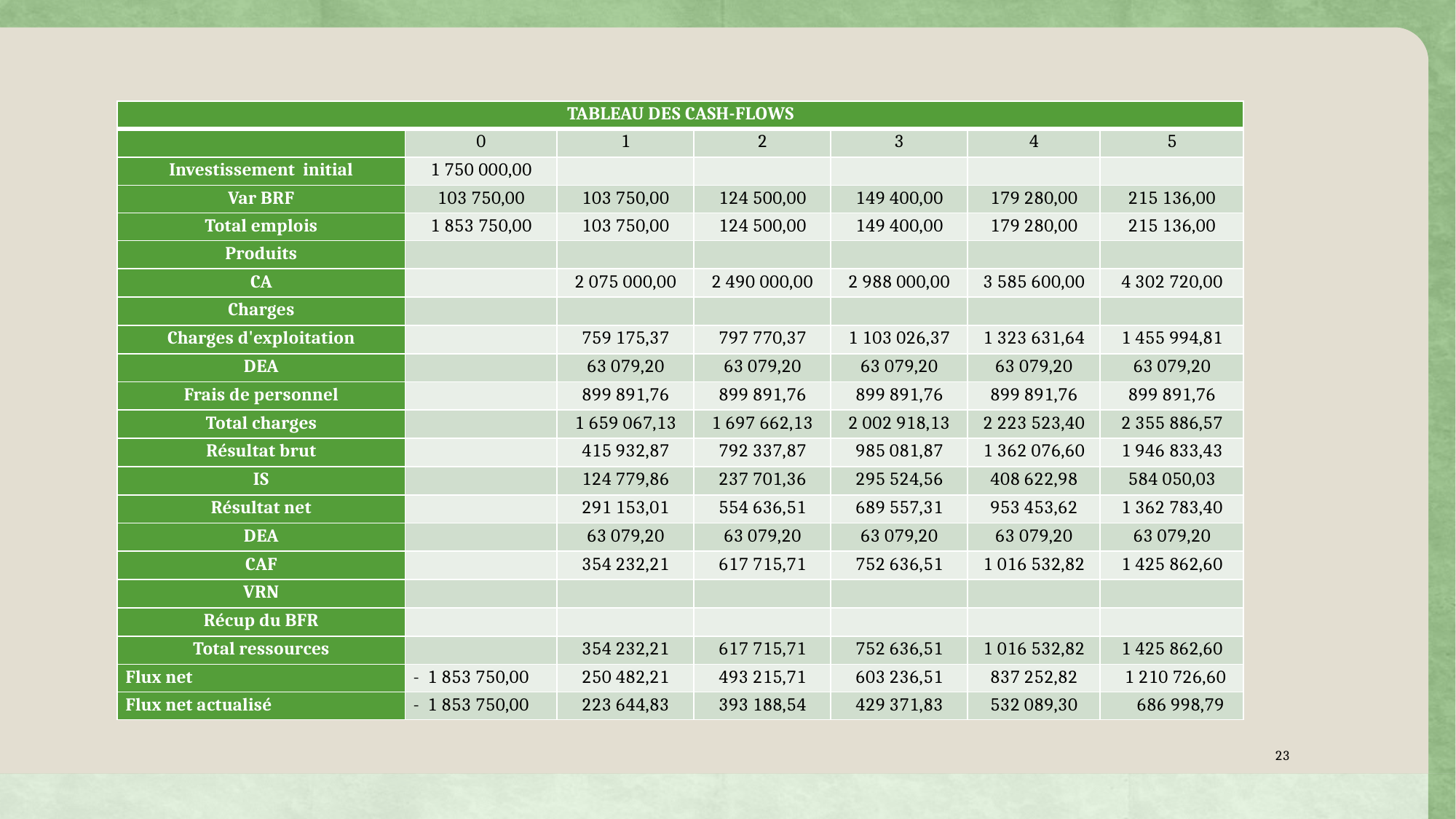

#
| TABLEAU DES CASH-FLOWS |  |  |  |  |  |  |
| --- | --- | --- | --- | --- | --- | --- |
|  | 0 | 1 | 2 | 3 | 4 | 5 |
| Investissement initial | 1 750 000,00 |  |  |  |  |  |
| Var BRF | 103 750,00 | 103 750,00 | 124 500,00 | 149 400,00 | 179 280,00 | 215 136,00 |
| Total emplois | 1 853 750,00 | 103 750,00 | 124 500,00 | 149 400,00 | 179 280,00 | 215 136,00 |
| Produits |  |  |  |  |  |  |
| CA |  | 2 075 000,00 | 2 490 000,00 | 2 988 000,00 | 3 585 600,00 | 4 302 720,00 |
| Charges |  |  |  |  |  |  |
| Charges d'exploitation |  | 759 175,37 | 797 770,37 | 1 103 026,37 | 1 323 631,64 | 1 455 994,81 |
| DEA |  | 63 079,20 | 63 079,20 | 63 079,20 | 63 079,20 | 63 079,20 |
| Frais de personnel |  | 899 891,76 | 899 891,76 | 899 891,76 | 899 891,76 | 899 891,76 |
| Total charges |  | 1 659 067,13 | 1 697 662,13 | 2 002 918,13 | 2 223 523,40 | 2 355 886,57 |
| Résultat brut |  | 415 932,87 | 792 337,87 | 985 081,87 | 1 362 076,60 | 1 946 833,43 |
| IS |  | 124 779,86 | 237 701,36 | 295 524,56 | 408 622,98 | 584 050,03 |
| Résultat net |  | 291 153,01 | 554 636,51 | 689 557,31 | 953 453,62 | 1 362 783,40 |
| DEA |  | 63 079,20 | 63 079,20 | 63 079,20 | 63 079,20 | 63 079,20 |
| CAF |  | 354 232,21 | 617 715,71 | 752 636,51 | 1 016 532,82 | 1 425 862,60 |
| VRN |  |  |  |  |  |  |
| Récup du BFR |  |  |  |  |  |  |
| Total ressources |  | 354 232,21 | 617 715,71 | 752 636,51 | 1 016 532,82 | 1 425 862,60 |
| Flux net | - 1 853 750,00 | 250 482,21 | 493 215,71 | 603 236,51 | 837 252,82 | 1 210 726,60 |
| Flux net actualisé | - 1 853 750,00 | 223 644,83 | 393 188,54 | 429 371,83 | 532 089,30 | 686 998,79 |
23